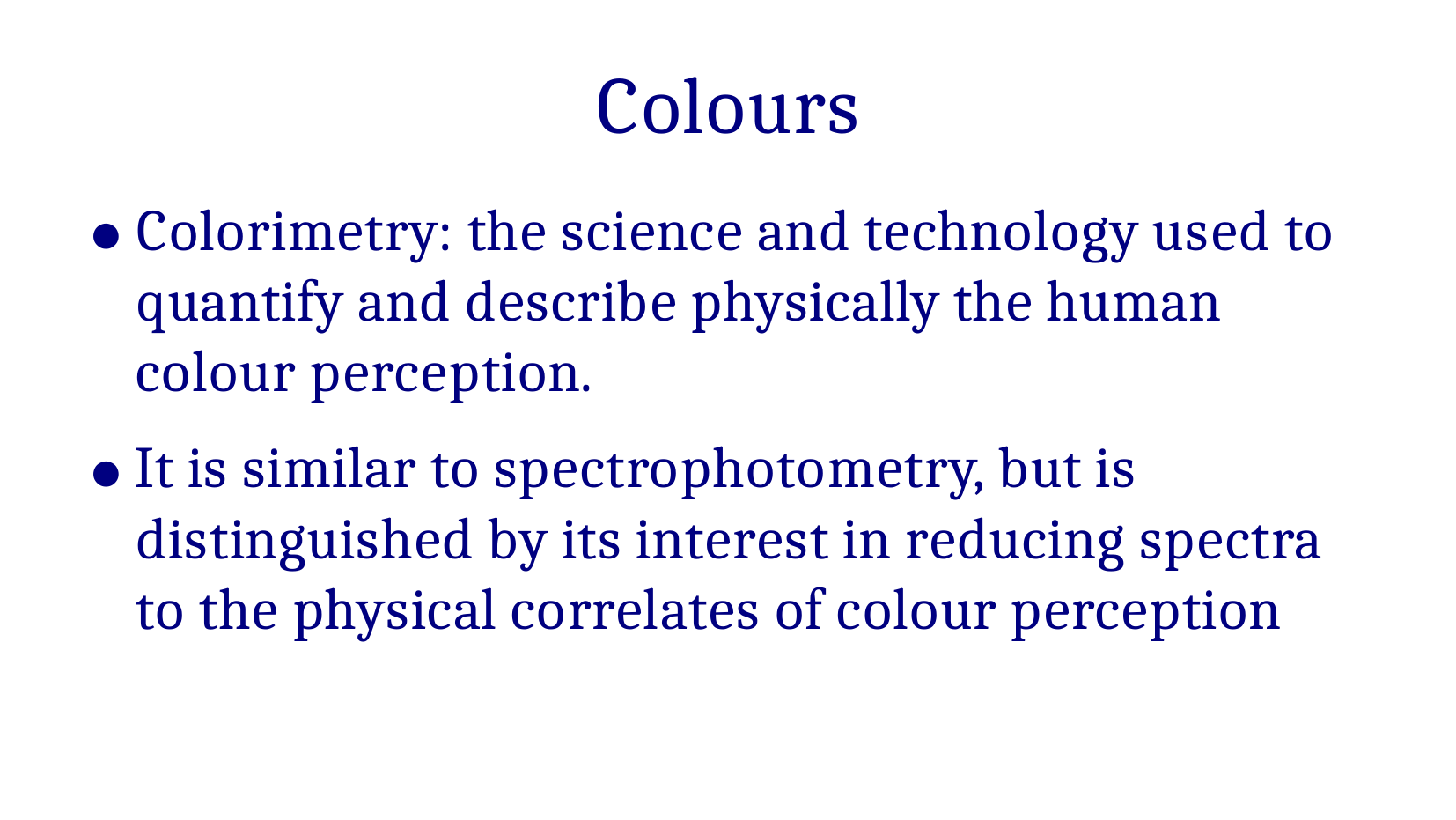

Colours
Colorimetry: the science and technology used to quantify and describe physically the human colour perception.
It is similar to spectrophotometry, but is distinguished by its interest in reducing spectra to the physical correlates of colour perception